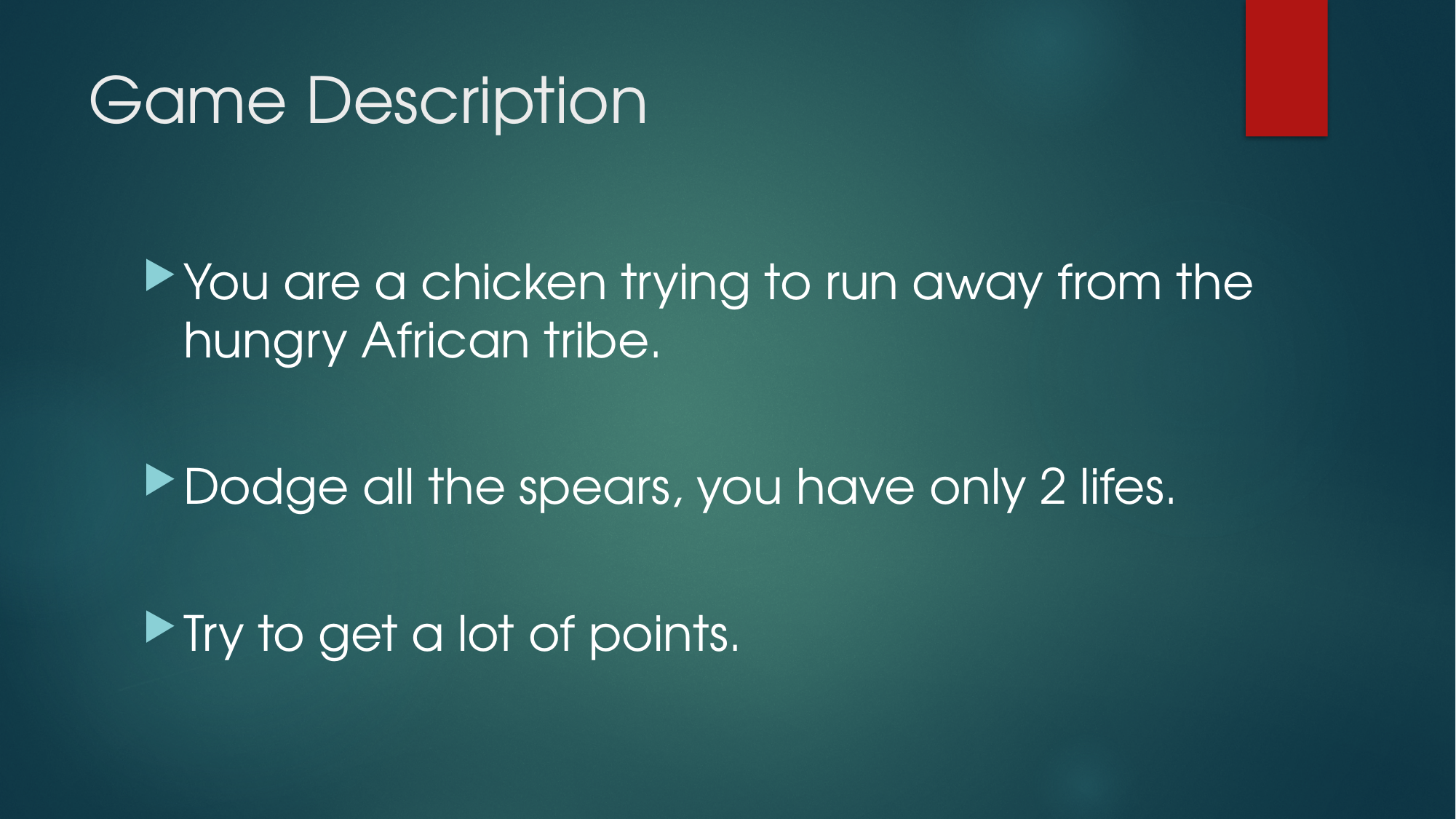

# Game Description
You are a chicken trying to run away from the hungry African tribe.

Dodge all the spears, you have only 2 lifes.

Try to get a lot of points.